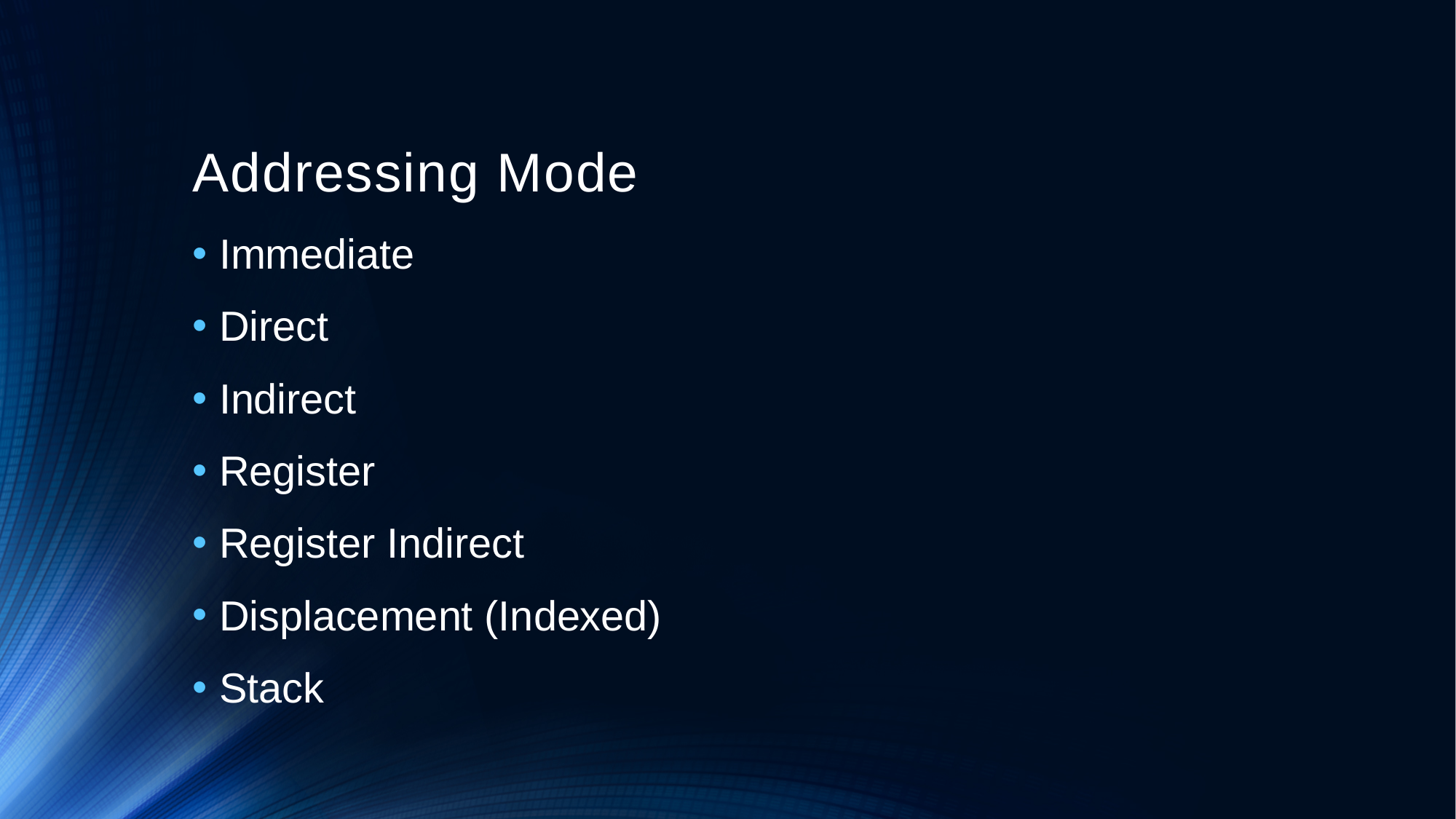

# Addressing Mode
Immediate
Direct
Indirect
Register
Register Indirect
Displacement (Indexed)
Stack